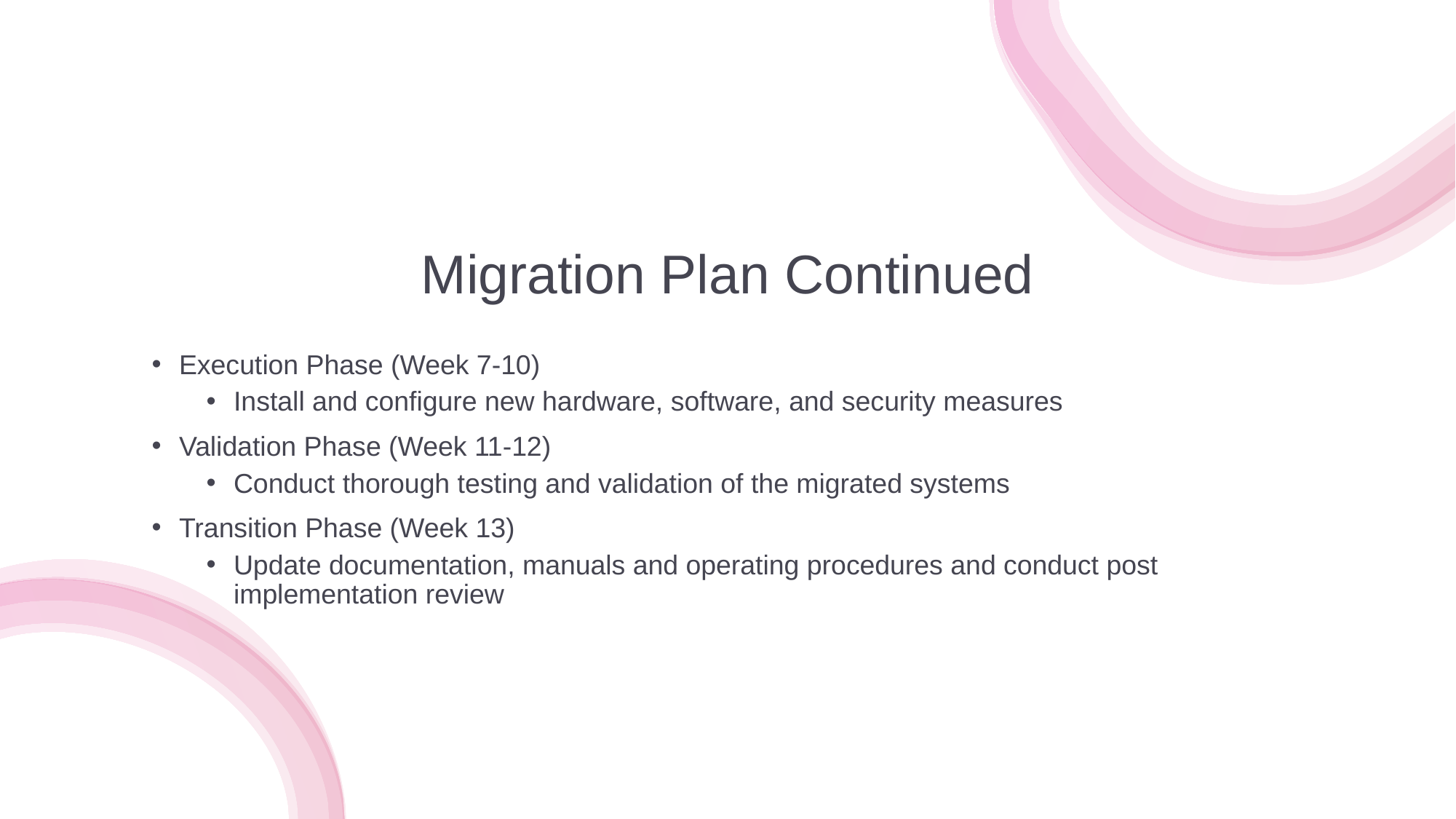

# Migration Plan Continued
Execution Phase (Week 7-10)
Install and configure new hardware, software, and security measures
Validation Phase (Week 11-12)
Conduct thorough testing and validation of the migrated systems
Transition Phase (Week 13)
Update documentation, manuals and operating procedures and conduct post implementation review